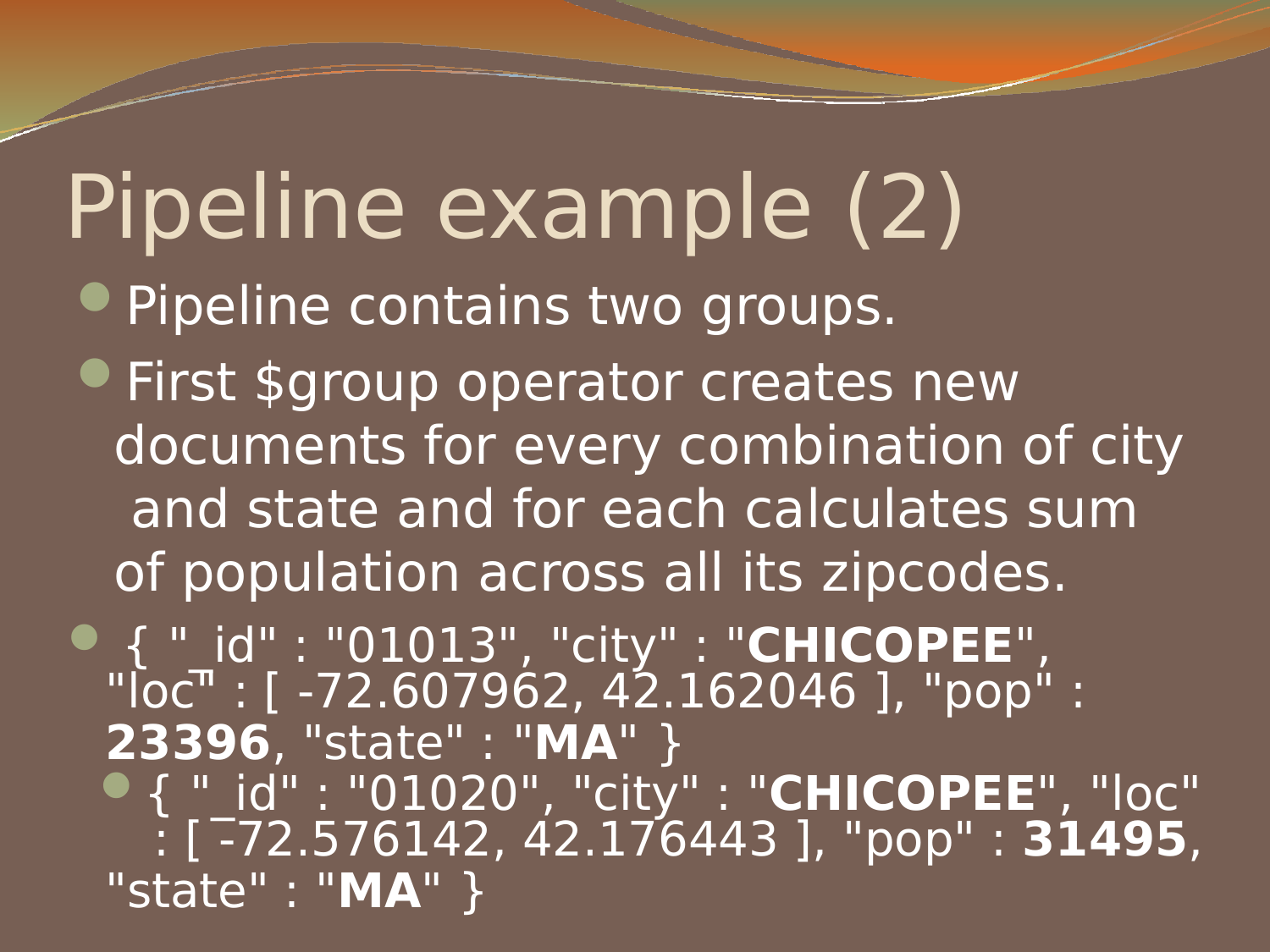

# Pipeline example (2)
Pipeline contains two groups.
First $group operator creates new  documents for every combination of city  and state and for each calculates sum  of population across all its zipcodes.
{ "_id" : "01013", "city" : "CHICOPEE",
"loc" : [ -72.607962, 42.162046 ], "pop" :
23396, "state" : "MA" }
{ "_id" : "01020", "city" : "CHICOPEE", "loc"
: [ -72.576142, 42.176443 ], "pop" : 31495,
"state" : "MA" }